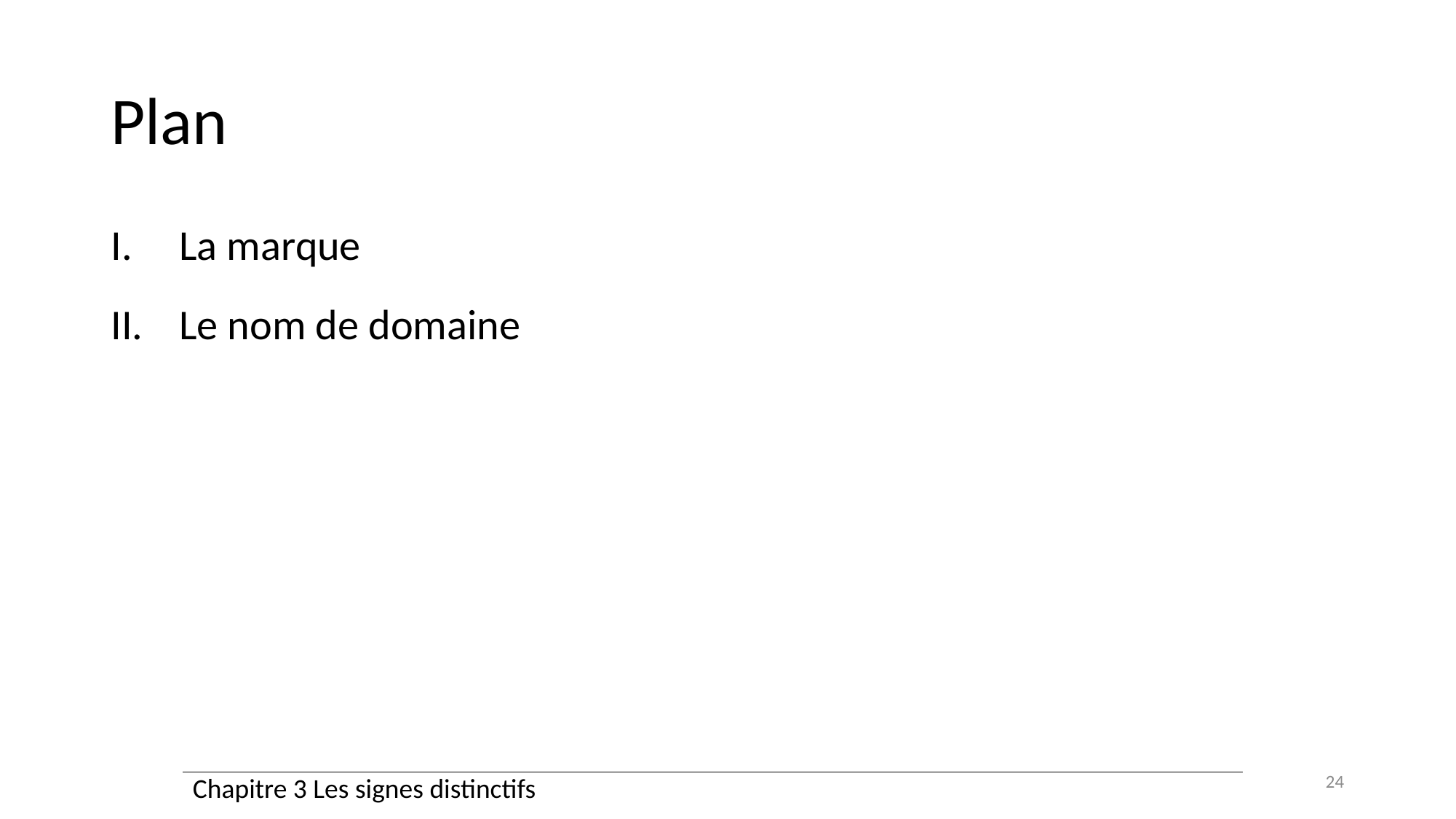

# Plan
La marque
Le nom de domaine
24
| Chapitre 3 Les signes distinctifs |
| --- |